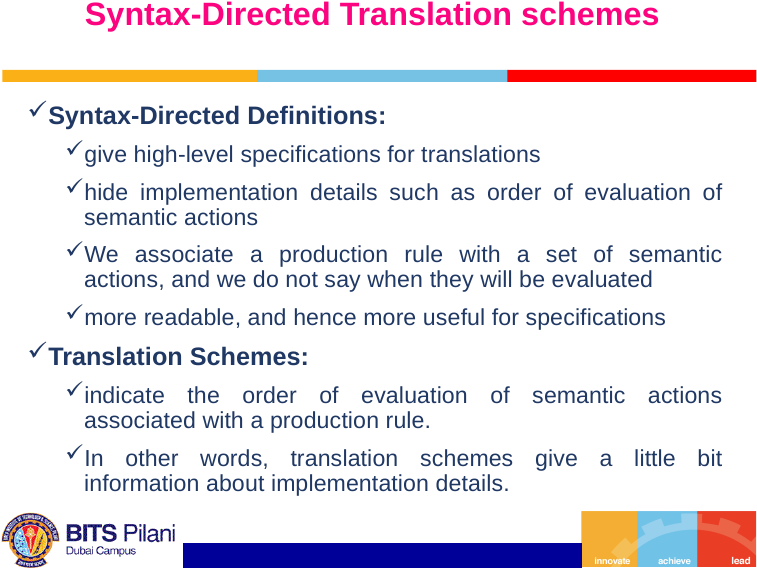

# Syntax-Directed Translation schemes
Syntax-Directed Definitions:
give high-level specifications for translations
hide implementation details such as order of evaluation of semantic actions
We associate a production rule with a set of semantic actions, and we do not say when they will be evaluated
more readable, and hence more useful for specifications
Translation Schemes:
indicate the order of evaluation of semantic actions associated with a production rule.
In other words, translation schemes give a little bit information about implementation details.

33